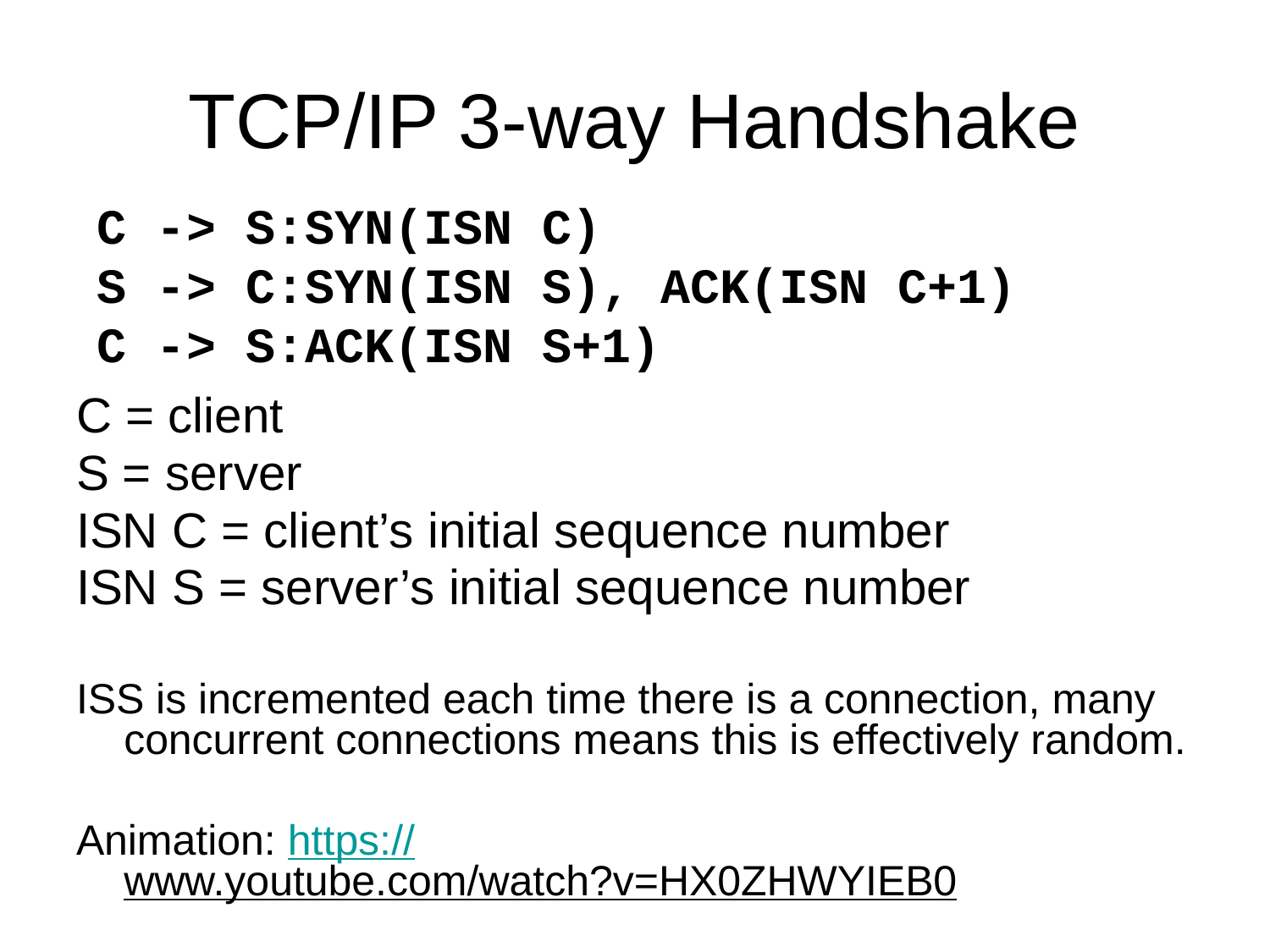

# TCP/IP 3-way Handshake
C -> S:SYN(ISN C)
S -> C:SYN(ISN S), ACK(ISN C+1)
C -> S:ACK(ISN S+1)
C = client
S = server
ISN C = client’s initial sequence number
ISN S = server’s initial sequence number

ISS is incremented each time there is a connection, many concurrent connections means this is effectively random.

Animation: https://www.youtube.com/watch?v=HX0ZHWYIEB0